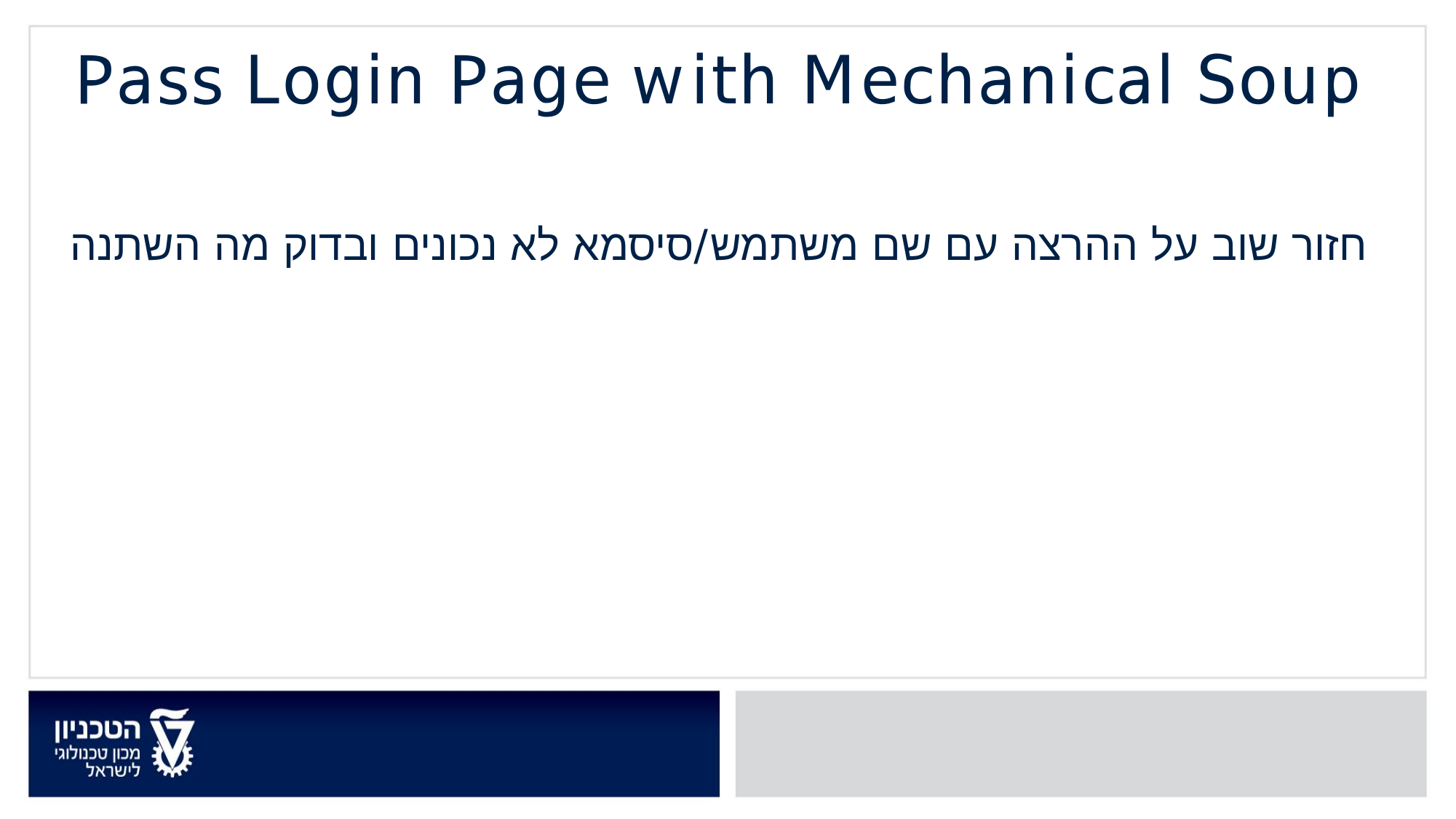

Pass Login Page with Mechanical Soup

חזור שוב על ההרצה עם שם משתמש/סיסמא לא נכונים ובדוק מה השתנה